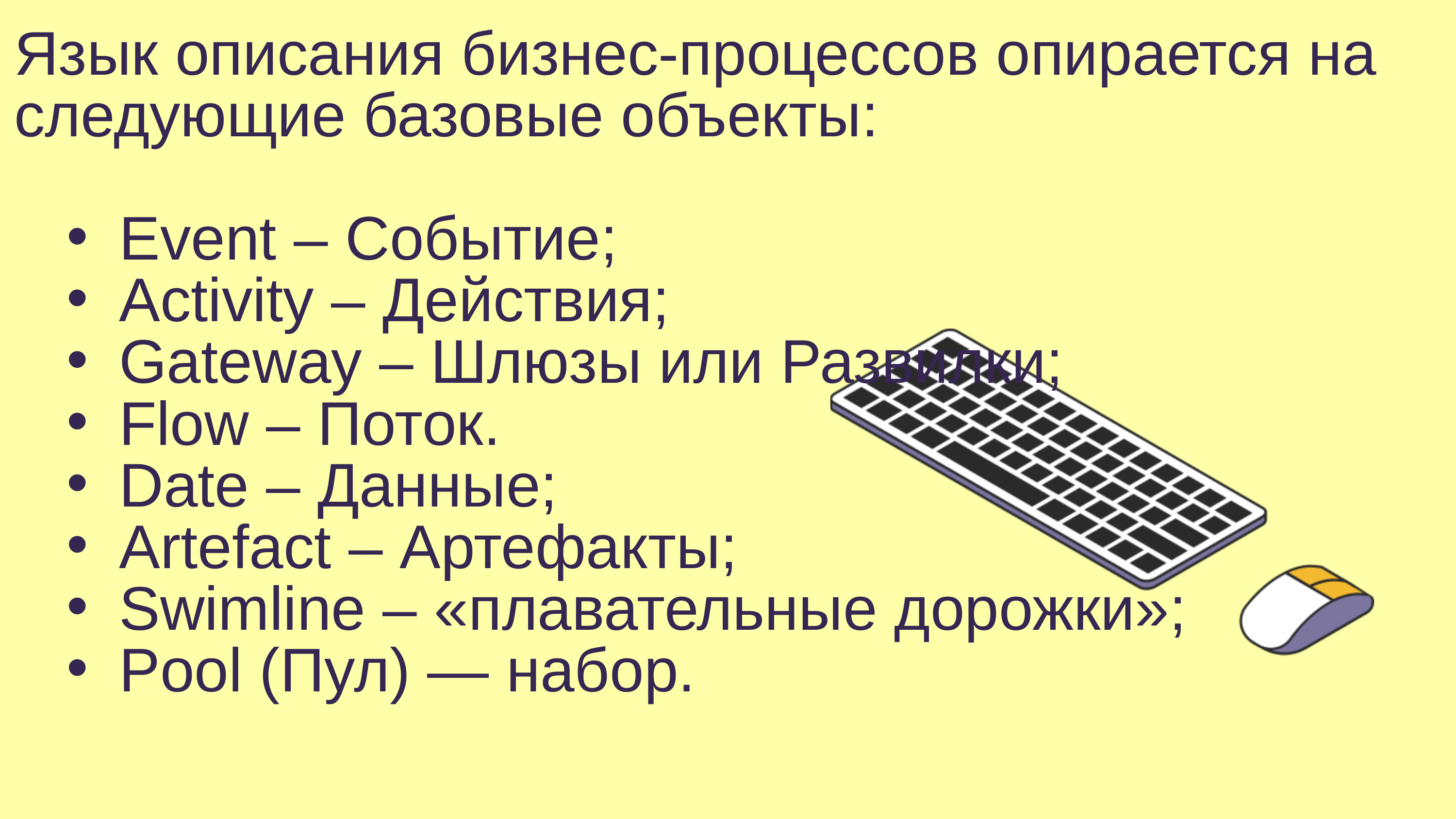

Язык описания бизнес-процессов опирается на следующие базовые объекты:

Event – Событие;
Activity – Действия;
Gateway – Шлюзы или Развилки;
Flow – Поток.
Date – Данные;
Artefact – Артефакты;
Swimline – «плавательные дорожки»;
Pool (Пул) — набор.